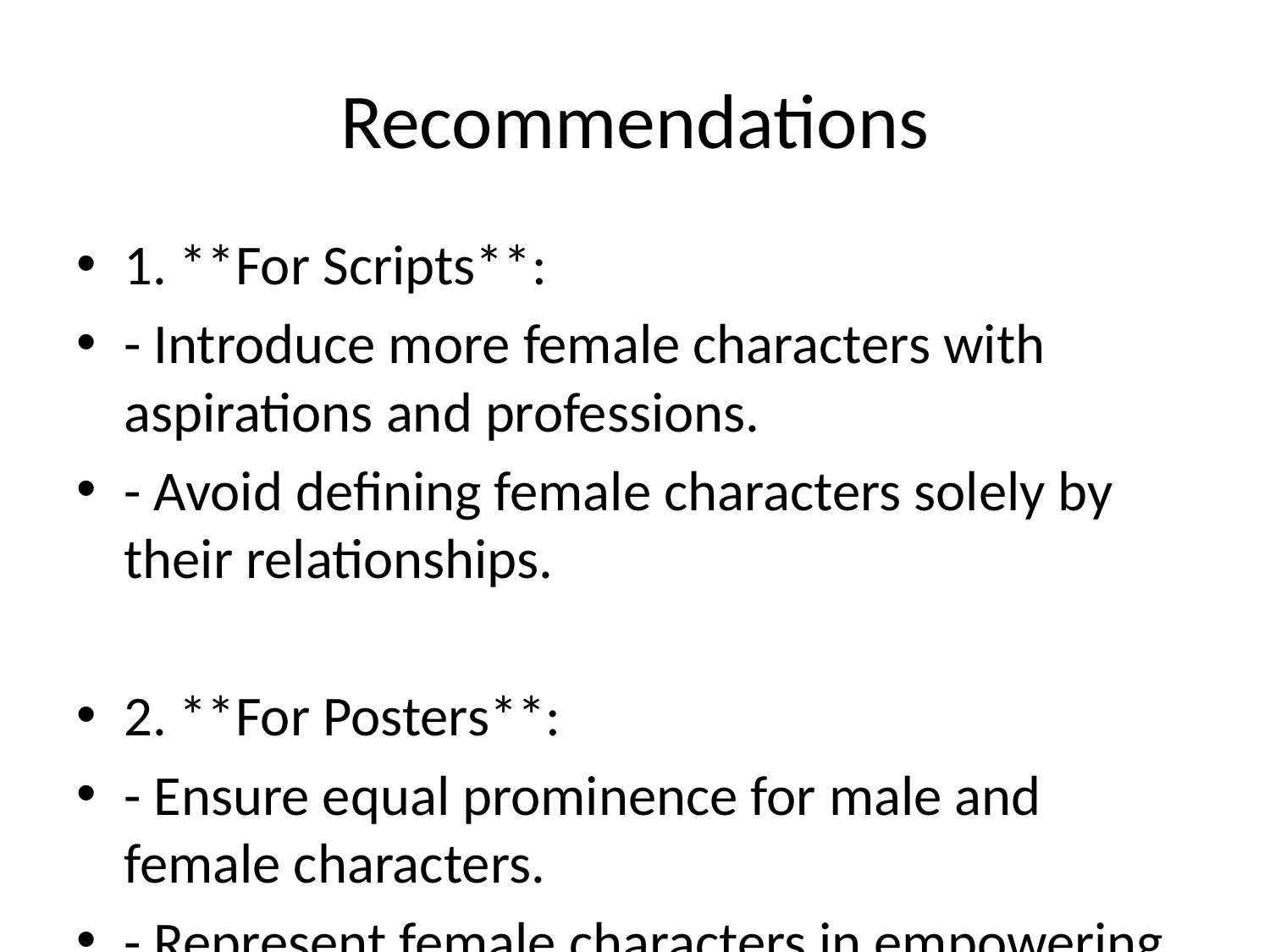

# Recommendations
1. **For Scripts**:
- Introduce more female characters with aspirations and professions.
- Avoid defining female characters solely by their relationships.

2. **For Posters**:
- Ensure equal prominence for male and female characters.
- Represent female characters in empowering poses and roles.